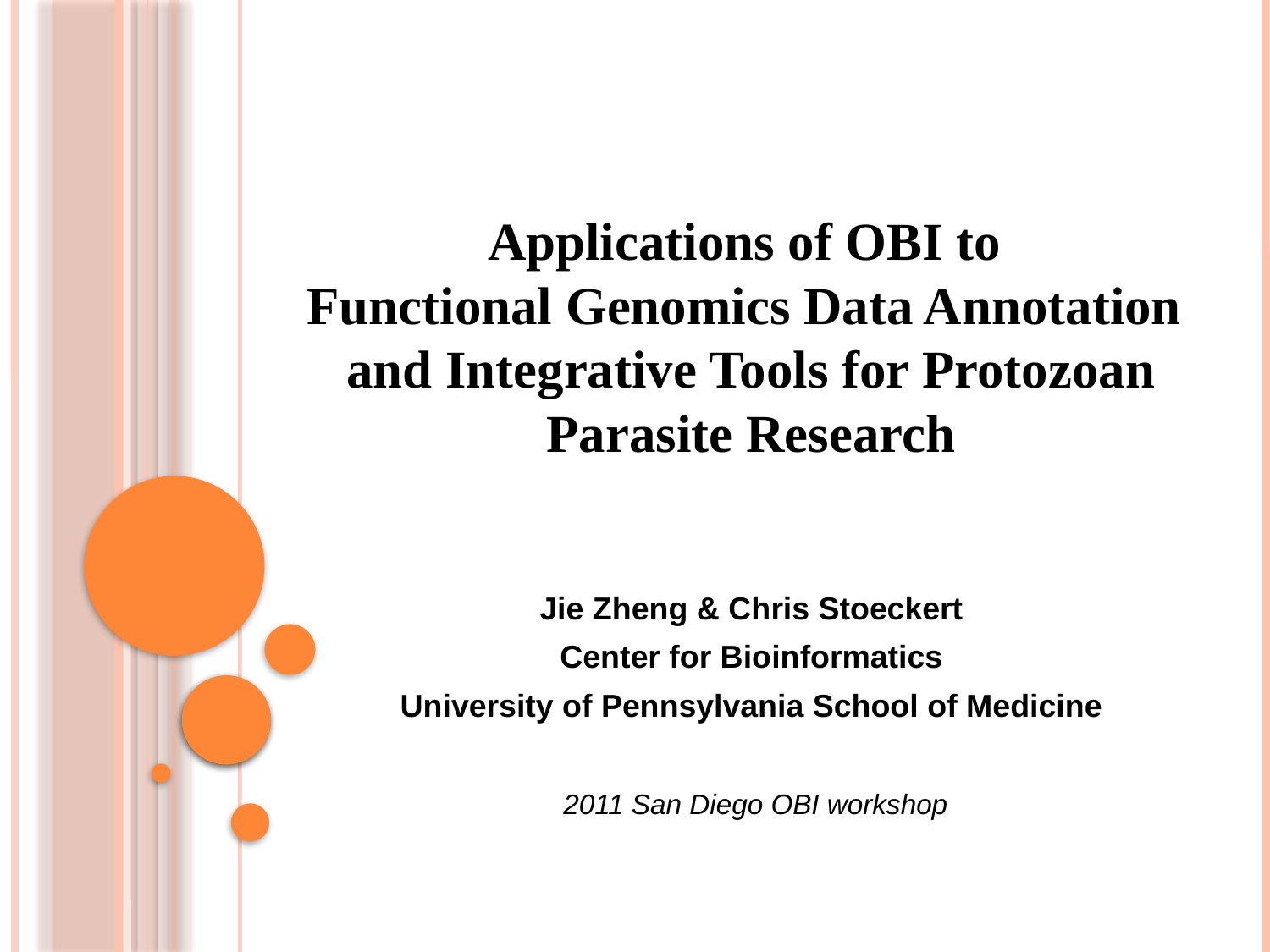

# Applications of OBI to Functional Genomics Data Annotation and Integrative Tools for Protozoan Parasite Research
Jie Zheng & Chris Stoeckert
Center for Bioinformatics
University of Pennsylvania School of Medicine

 2011 San Diego OBI workshop